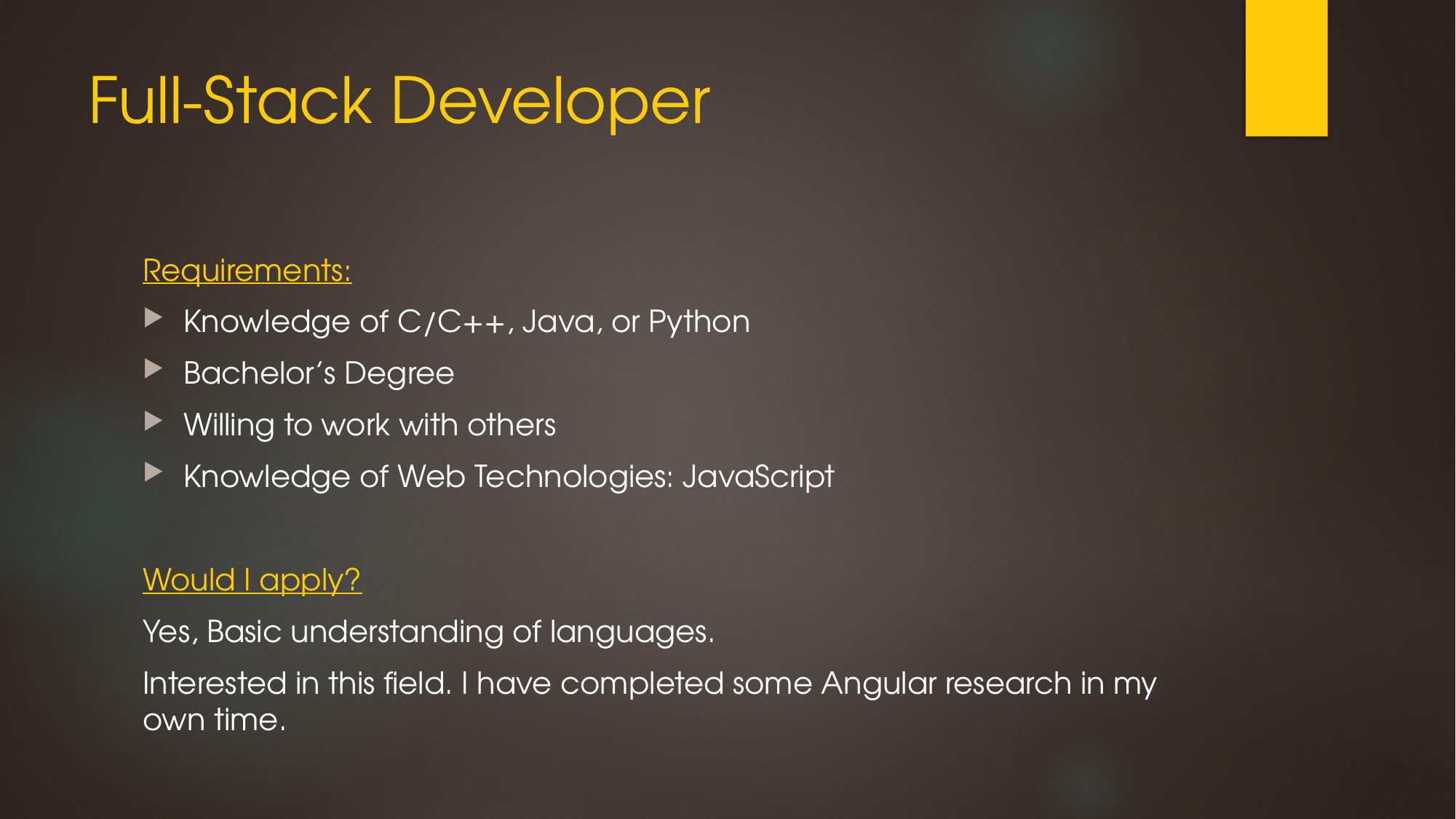

# Full-Stack Developer
Requirements:
Knowledge of C/C++, Java, or Python
Bachelor’s Degree
Willing to work with others
Knowledge of Web Technologies: JavaScript

Would I apply?
Yes, Basic understanding of languages.
Interested in this field. I have completed some Angular research in my own time.